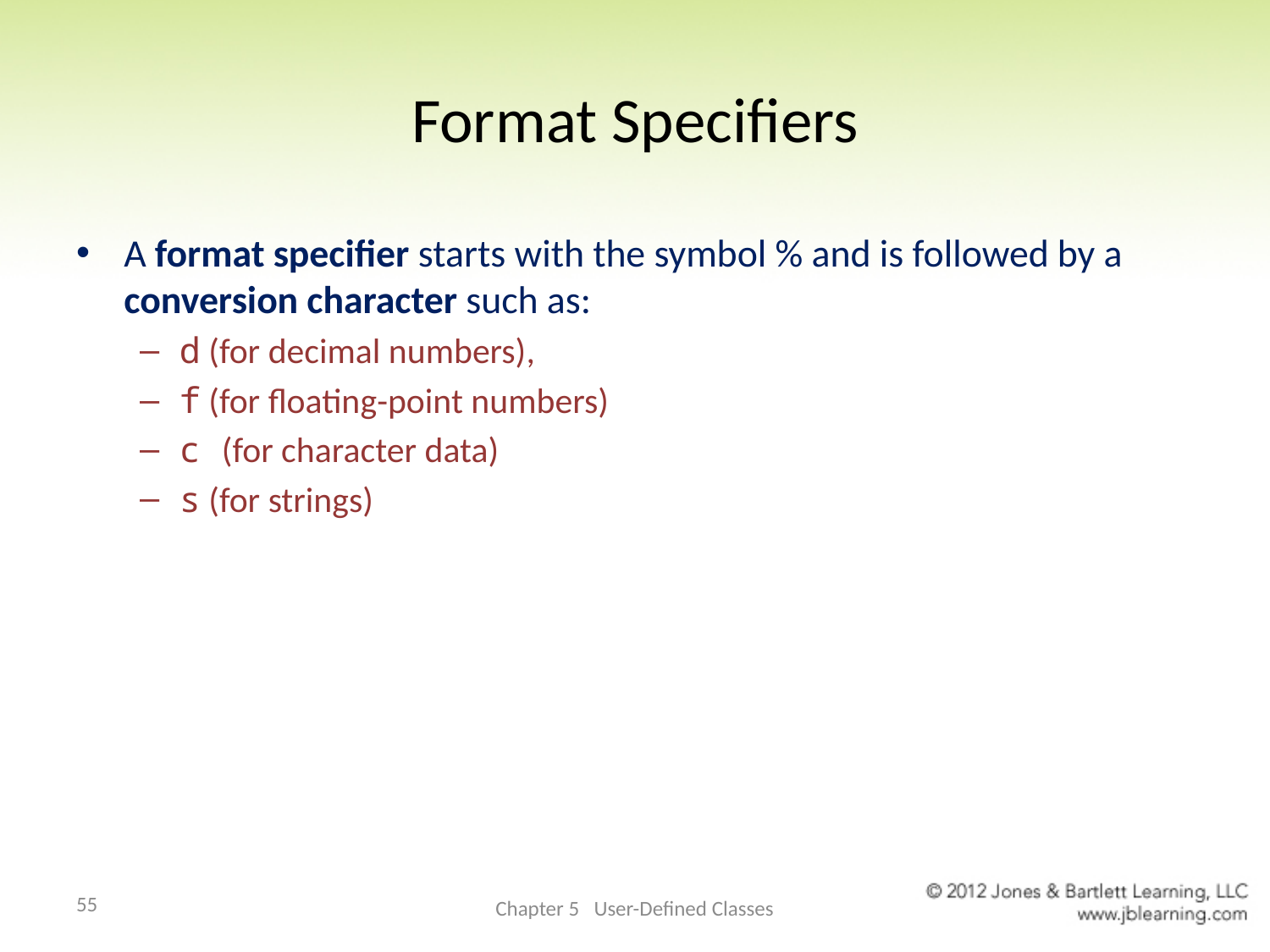

# Format Specifiers
A format specifier starts with the symbol % and is followed by a conversion character such as:
d (for decimal numbers),
f (for floating-point numbers)
c (for character data)
s (for strings)

55
Chapter 5   User-Defined Classes